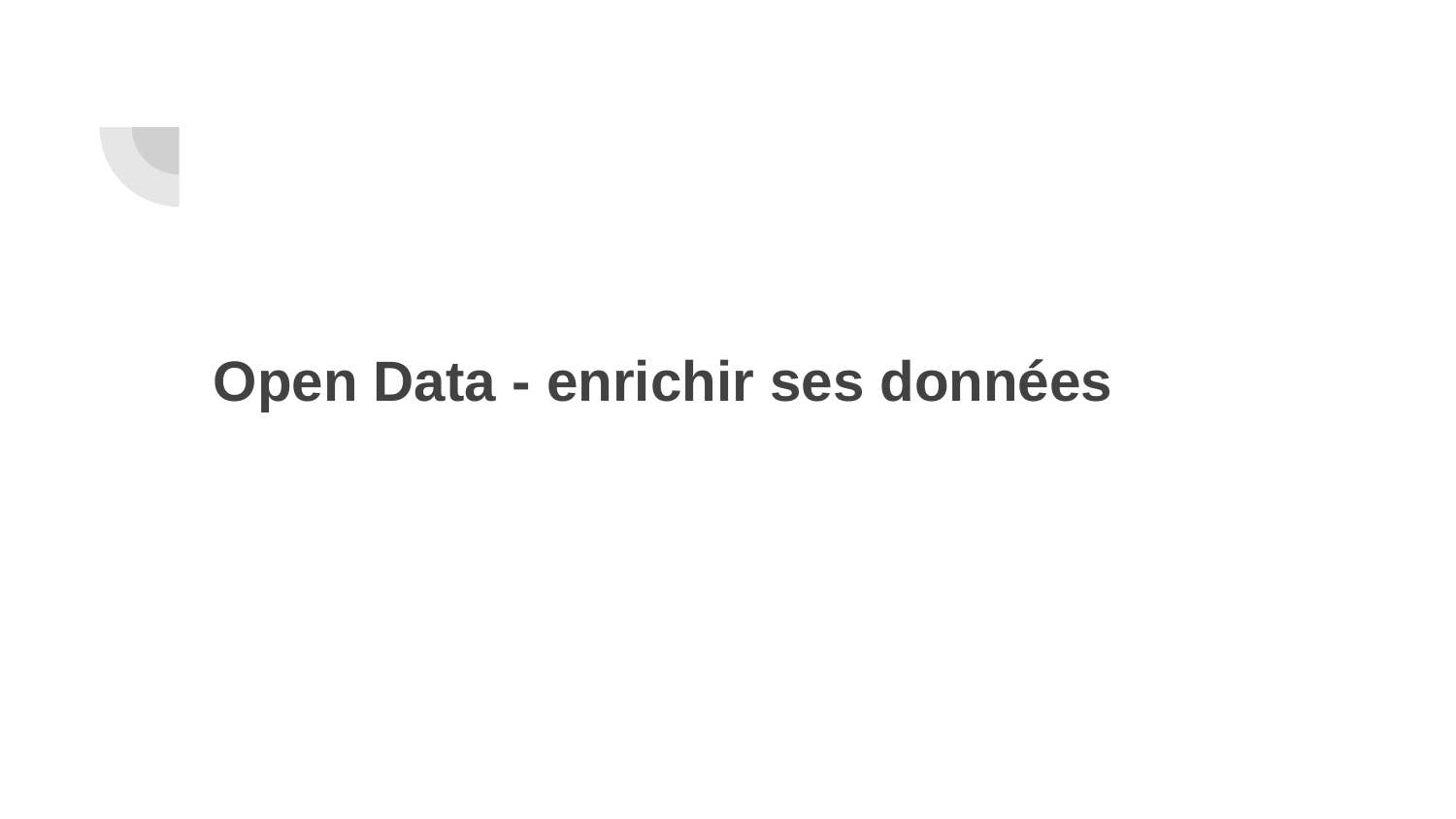

# Open Data - enrichir ses données